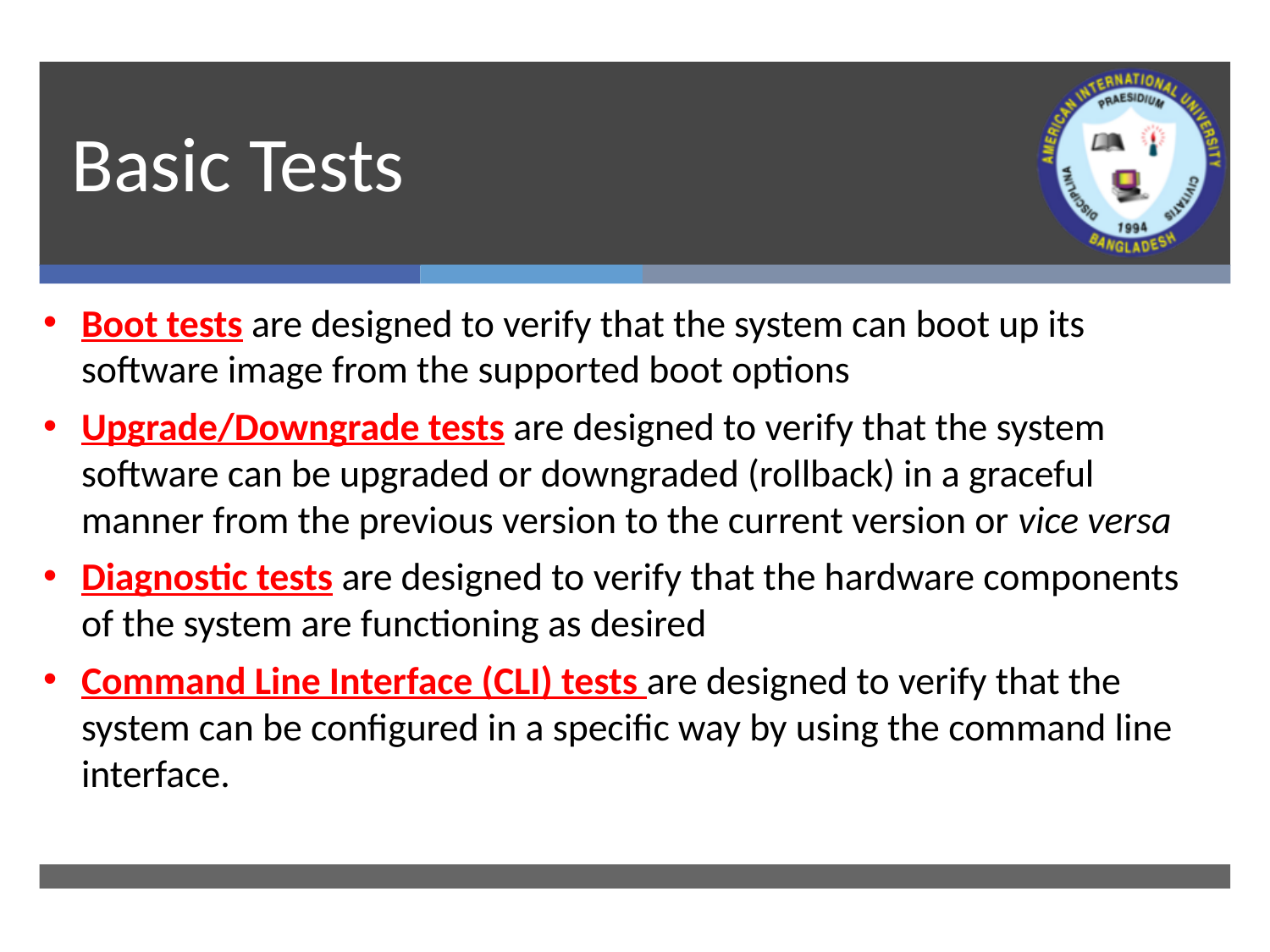

# Basic Tests
Boot tests are designed to verify that the system can boot up its software image from the supported boot options
Upgrade/Downgrade tests are designed to verify that the system software can be upgraded or downgraded (rollback) in a graceful manner from the previous version to the current version or vice versa
Diagnostic tests are designed to verify that the hardware components of the system are functioning as desired
Command Line Interface (CLI) tests are designed to verify that the system can be configured in a specific way by using the command line interface.